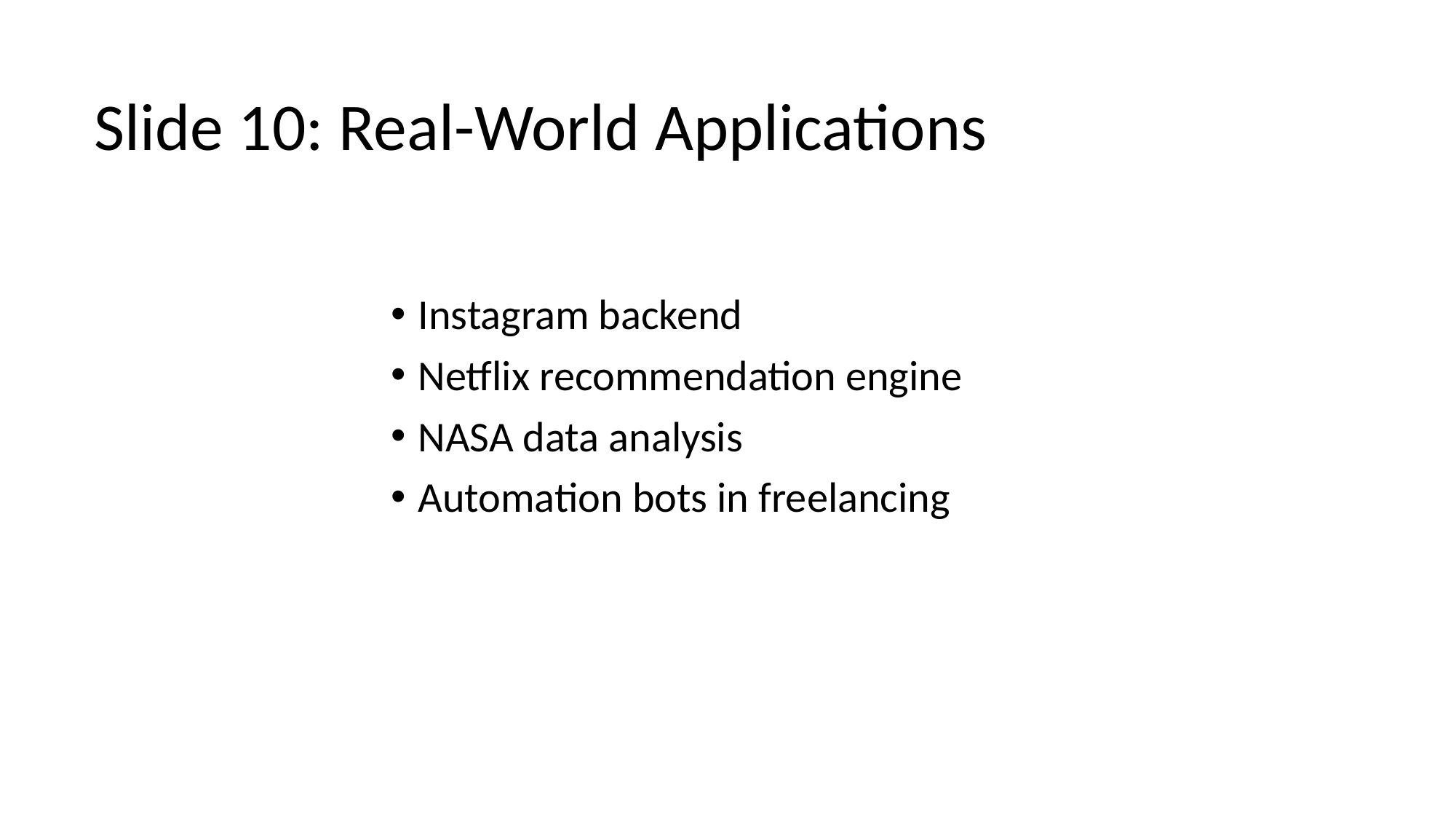

# Slide 10: Real-World Applications
Instagram backend
Netflix recommendation engine
NASA data analysis
Automation bots in freelancing